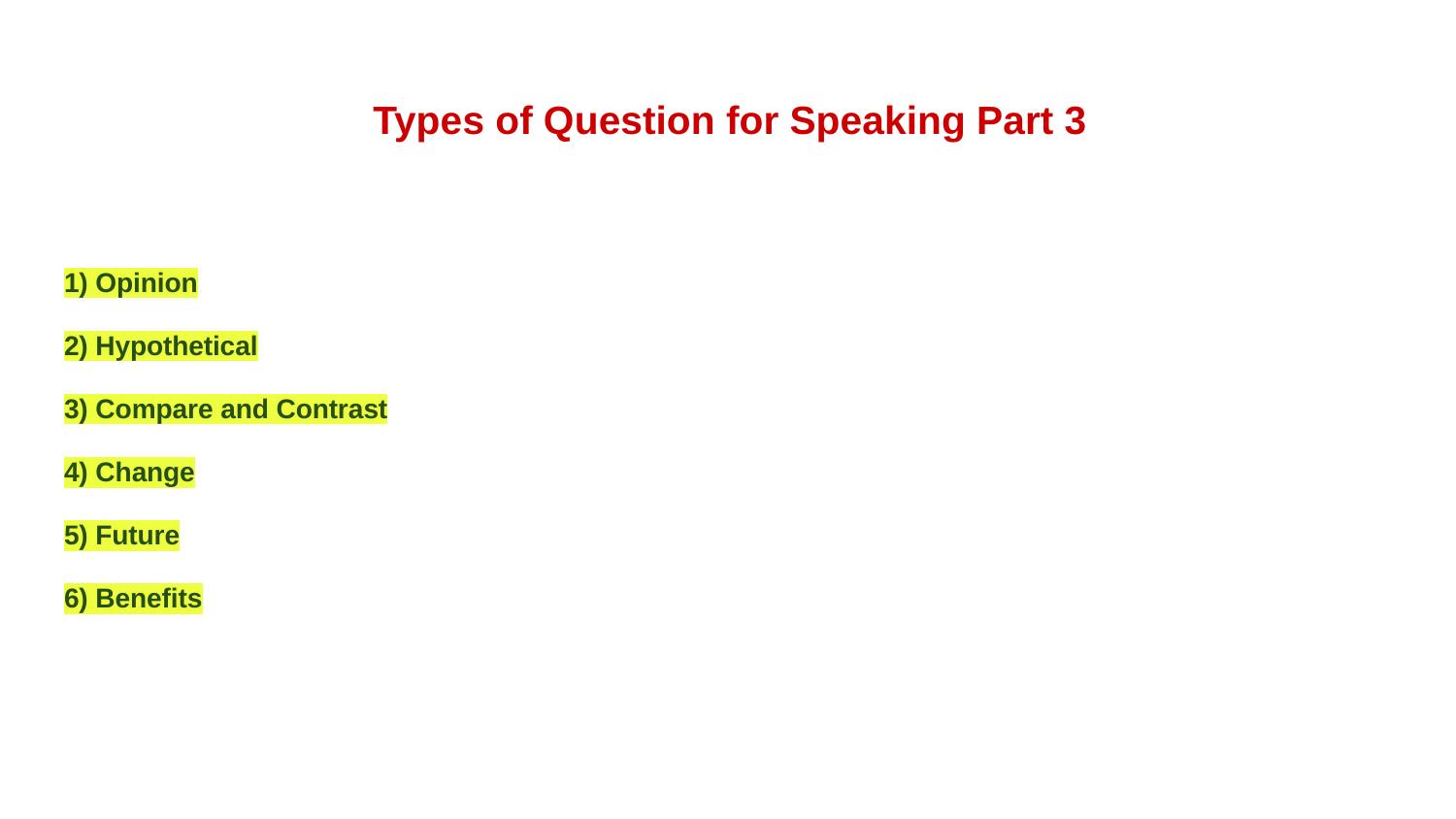

# Types of Question for Speaking Part 3

1) Opinion
2) Hypothetical
3) Compare and Contrast
4) Change
5) Future
6) Benefits